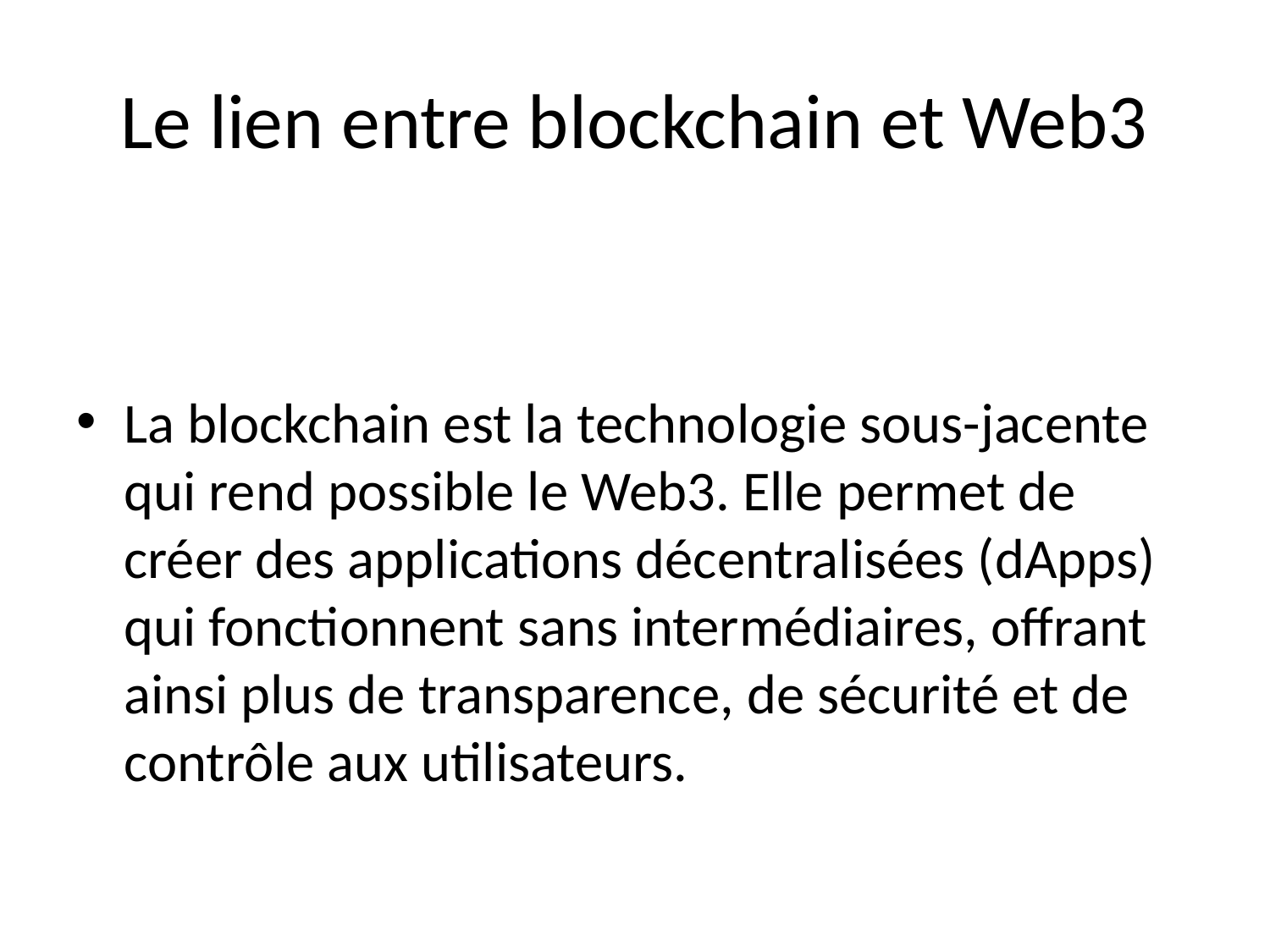

# Le lien entre blockchain et Web3

La blockchain est la technologie sous-jacente qui rend possible le Web3. Elle permet de créer des applications décentralisées (dApps) qui fonctionnent sans intermédiaires, offrant ainsi plus de transparence, de sécurité et de contrôle aux utilisateurs.